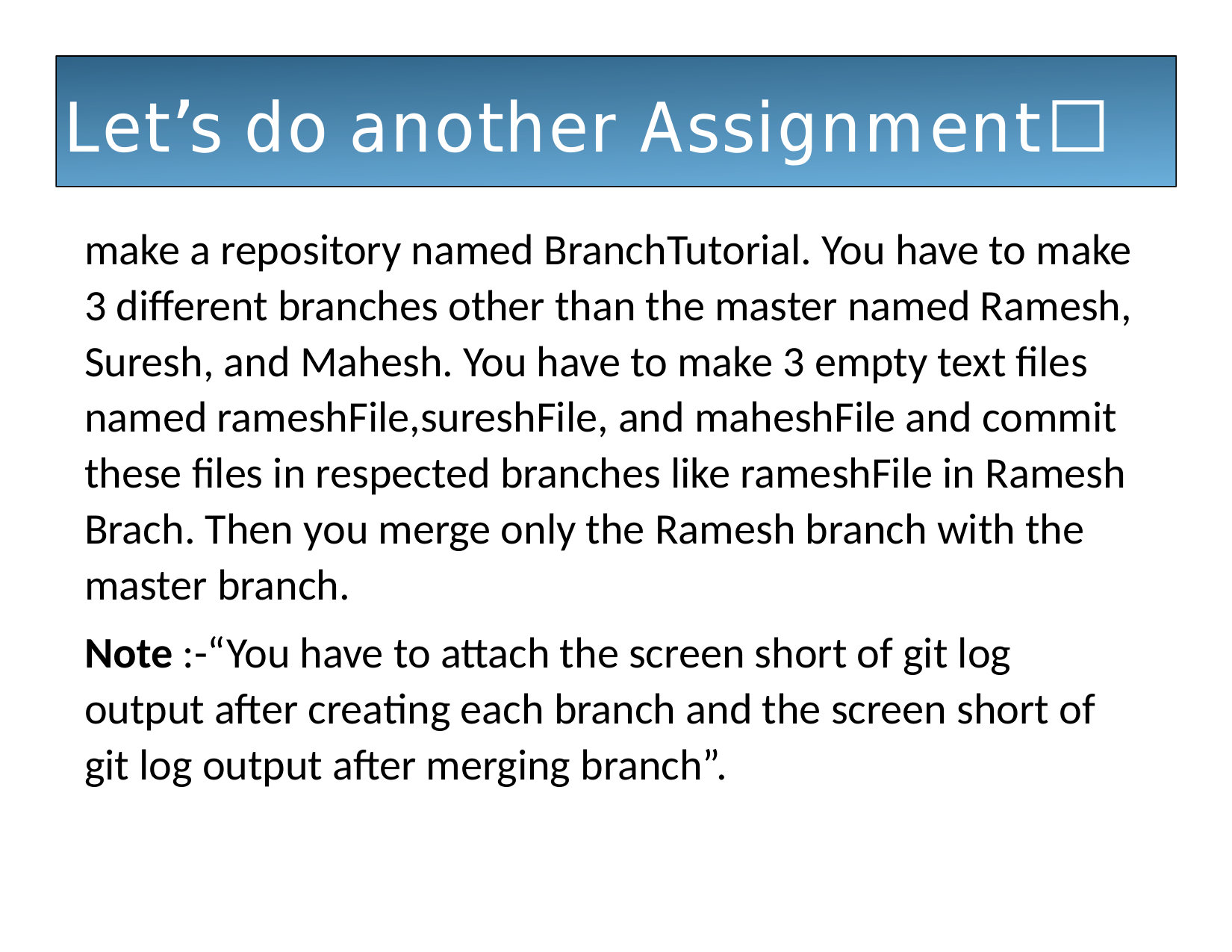

# Let’s do another Assignment🫡
make a repository named BranchTutorial. You have to make 3 different branches other than the master named Ramesh, Suresh, and Mahesh. You have to make 3 empty text files named rameshFile,sureshFile, and maheshFile and commit these files in respected branches like rameshFile in Ramesh Brach. Then you merge only the Ramesh branch with the master branch.
Note :-“You have to attach the screen short of git log output after creating each branch and the screen short of git log output after merging branch”.